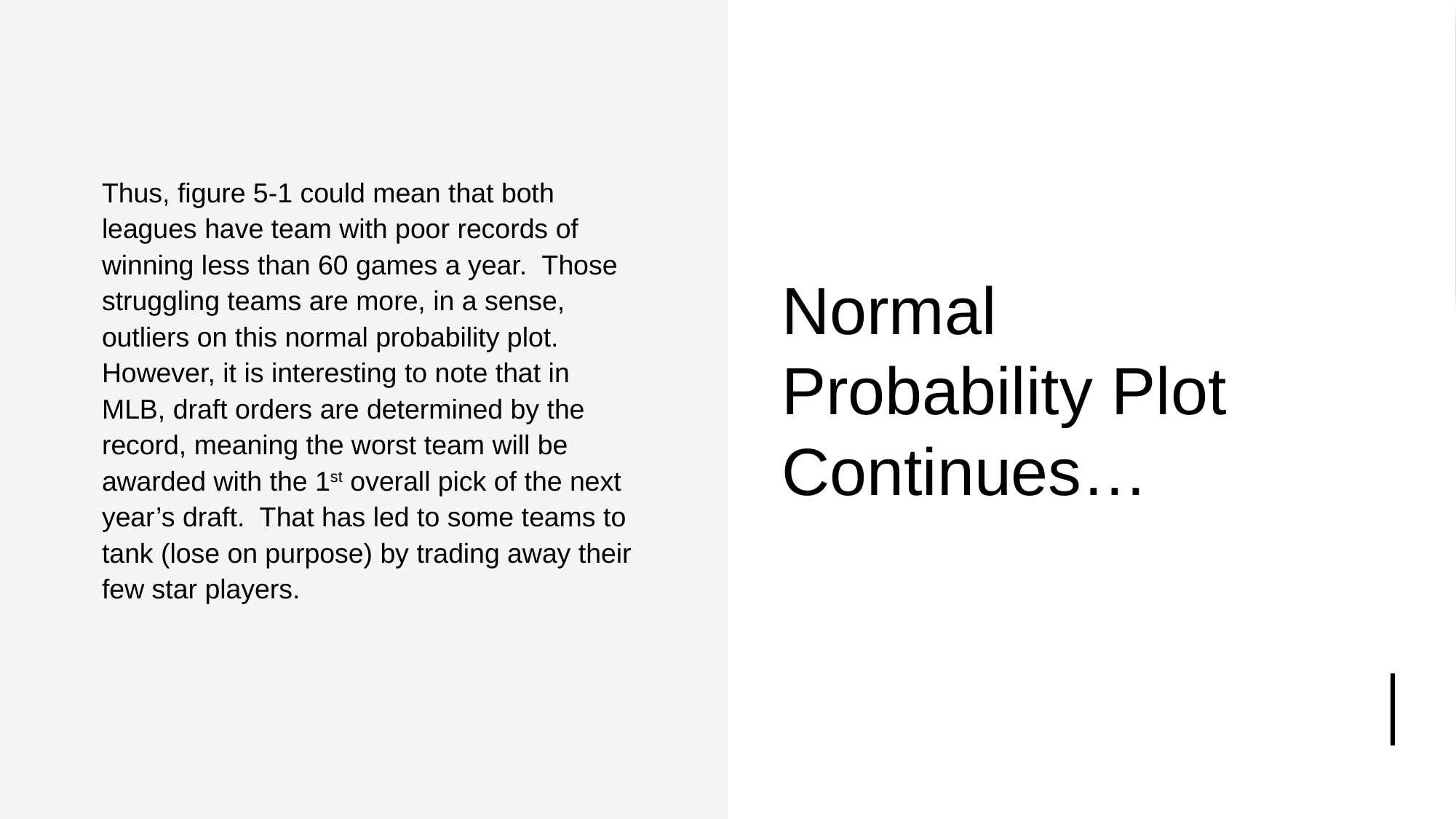

# Normal Probability Plot Continues…
Thus, figure 5-1 could mean that both leagues have team with poor records of winning less than 60 games a year.  Those struggling teams are more, in a sense, outliers on this normal probability plot.  However, it is interesting to note that in MLB, draft orders are determined by the record, meaning the worst team will be awarded with the 1st overall pick of the next year’s draft.  That has led to some teams to tank (lose on purpose) by trading away their few star players.